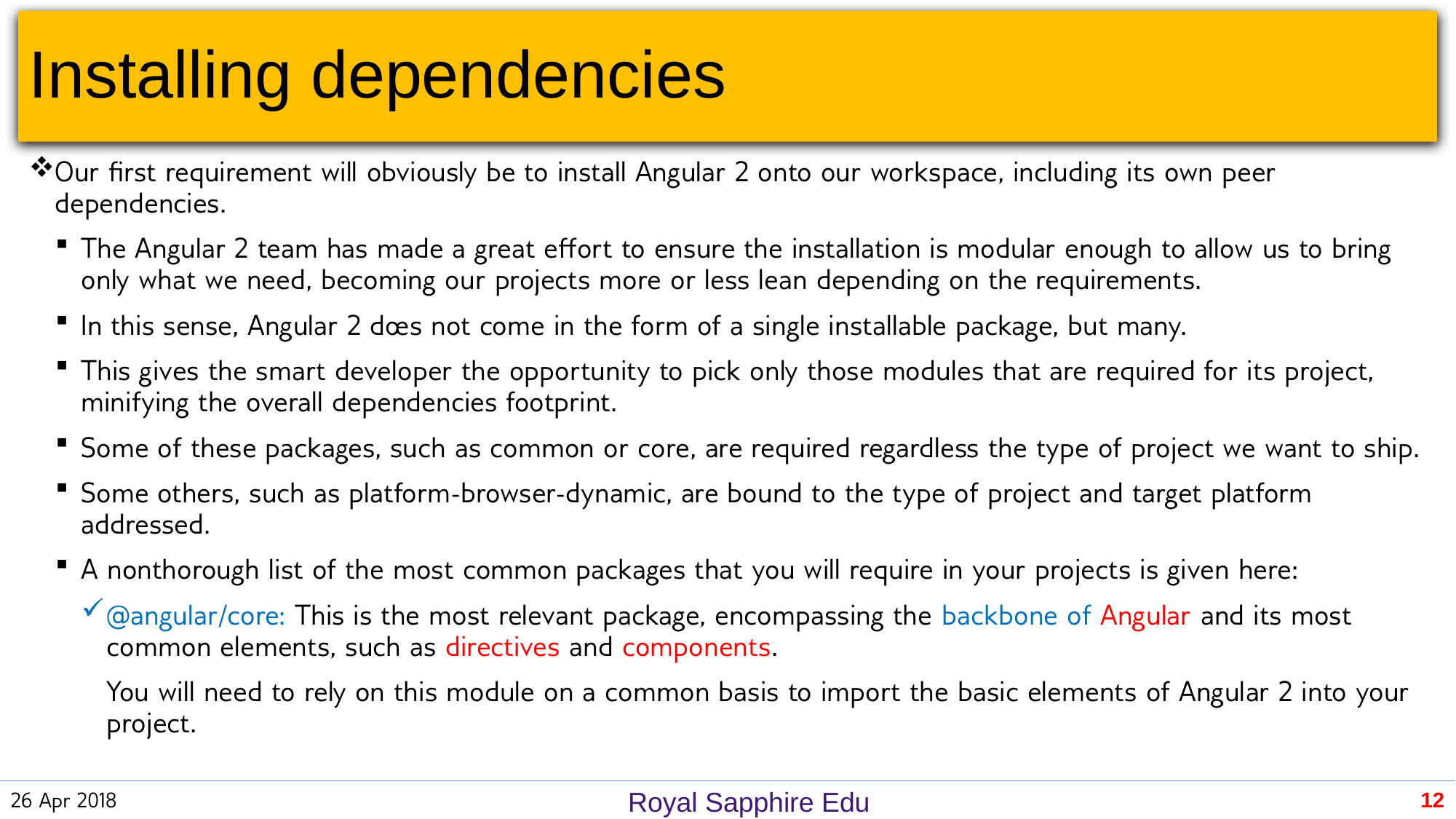

# Installing dependencies
Our first requirement will obviously be to install Angular 2 onto our workspace, including its own peer dependencies.
The Angular 2 team has made a great effort to ensure the installation is modular enough to allow us to bring only what we need, becoming our projects more or less lean depending on the requirements.
In this sense, Angular 2 does not come in the form of a single installable package, but many.
This gives the smart developer the opportunity to pick only those modules that are required for its project, minifying the overall dependencies footprint.
Some of these packages, such as common or core, are required regardless the type of project we want to ship.
Some others, such as platform-browser-dynamic, are bound to the type of project and target platform addressed.
A nonthorough list of the most common packages that you will require in your projects is given here:
@angular/core: This is the most relevant package, encompassing the backbone of Angular and its most common elements, such as directives and components.
You will need to rely on this module on a common basis to import the basic elements of Angular 2 into your project.
26 Apr 2018
12